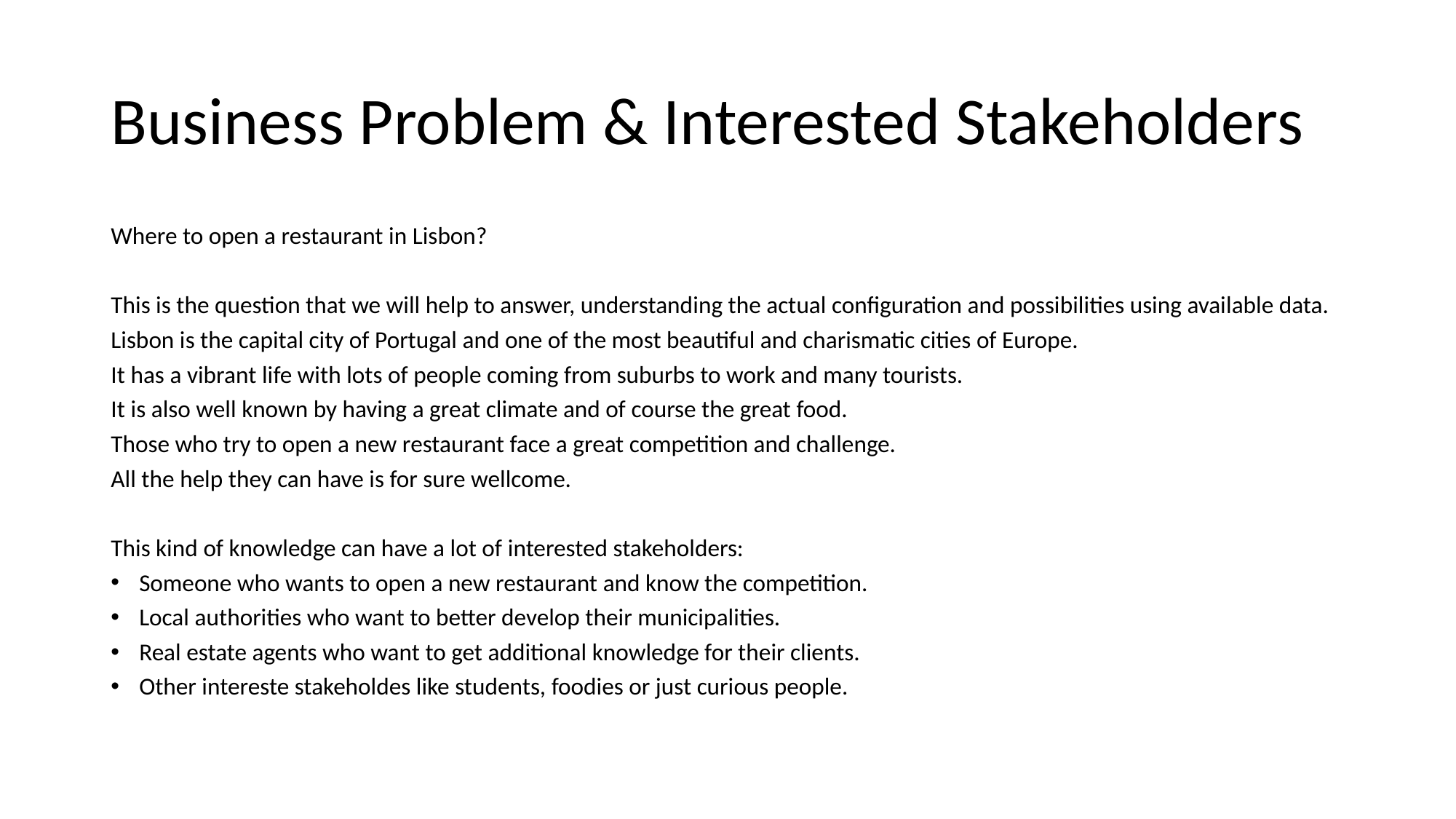

# Business Problem & Interested Stakeholders
Where to open a restaurant in Lisbon?

This is the question that we will help to answer, understanding the actual configuration and possibilities using available data.
Lisbon is the capital city of Portugal and one of the most beautiful and charismatic cities of Europe.
It has a vibrant life with lots of people coming from suburbs to work and many tourists.
It is also well known by having a great climate and of course the great food.
Those who try to open a new restaurant face a great competition and challenge.
All the help they can have is for sure wellcome.

This kind of knowledge can have a lot of interested stakeholders:
Someone who wants to open a new restaurant and know the competition.
Local authorities who want to better develop their municipalities.
Real estate agents who want to get additional knowledge for their clients.
Other intereste stakeholdes like students, foodies or just curious people.